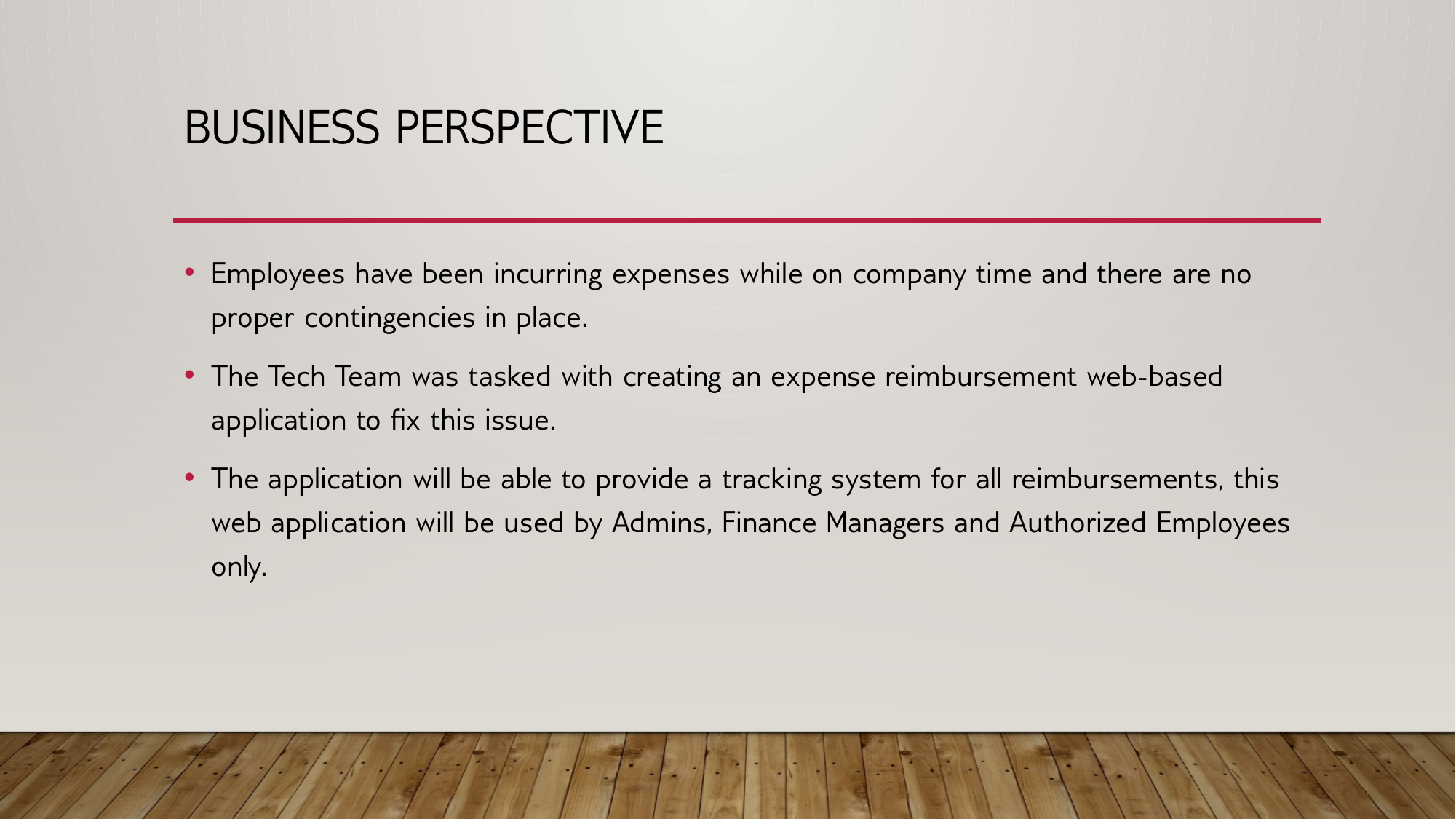

# Business Perspective
Employees have been incurring expenses while on company time and there are no proper contingencies in place.
The Tech Team was tasked with creating an expense reimbursement web-based application to fix this issue.
The application will be able to provide a tracking system for all reimbursements, this web application will be used by Admins, Finance Managers and Authorized Employees only.